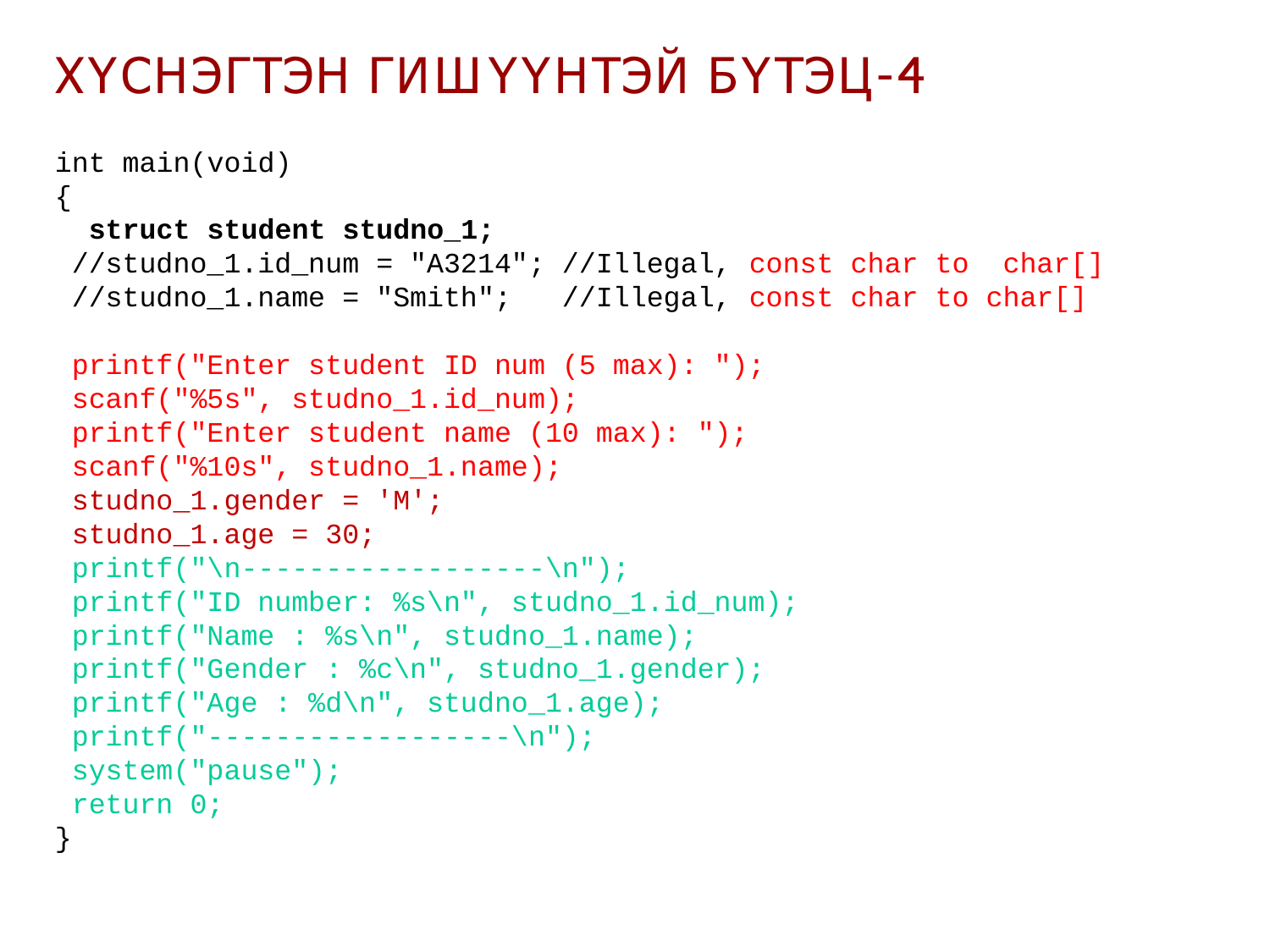

# ХҮСНЭГТЭН ГИШҮҮНТЭЙ БҮТЭЦ-4
int main(void)
{
  struct student studno_1;
 //studno_1.id_num = "A3214"; //Illegal, const char to  char[]
 //studno_1.name = "Smith";   //Illegal, const char to char[]

 printf("Enter student ID num (5 max): ");
 scanf("%5s", studno_1.id_num);
 printf("Enter student name (10 max): ");
 scanf("%10s", studno_1.name);
 studno_1.gender = 'M';
 studno_1.age = 30;
 printf("\n------------------\n");
 printf("ID number: %s\n", studno_1.id_num);
 printf("Name : %s\n", studno_1.name);
 printf("Gender : %c\n", studno_1.gender);
 printf("Age : %d\n", studno_1.age);
 printf("------------------\n");
 system("pause");
 return 0;
}